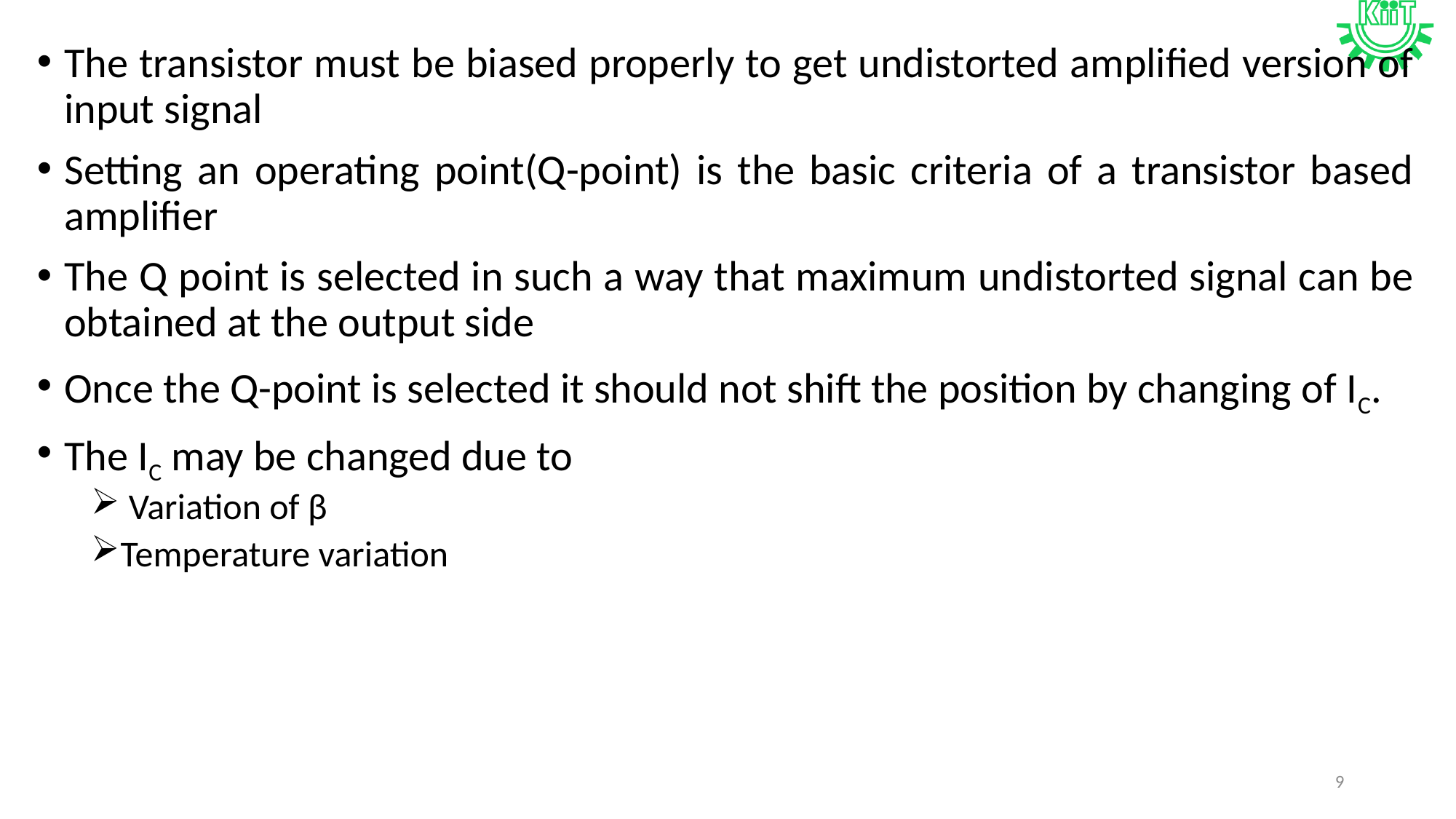

The transistor must be biased properly to get undistorted amplified version of input signal
Setting an operating point(Q-point) is the basic criteria of a transistor based amplifier
The Q point is selected in such a way that maximum undistorted signal can be obtained at the output side
Once the Q-point is selected it should not shift the position by changing of IC.
The IC may be changed due to
 Variation of β
Temperature variation

9